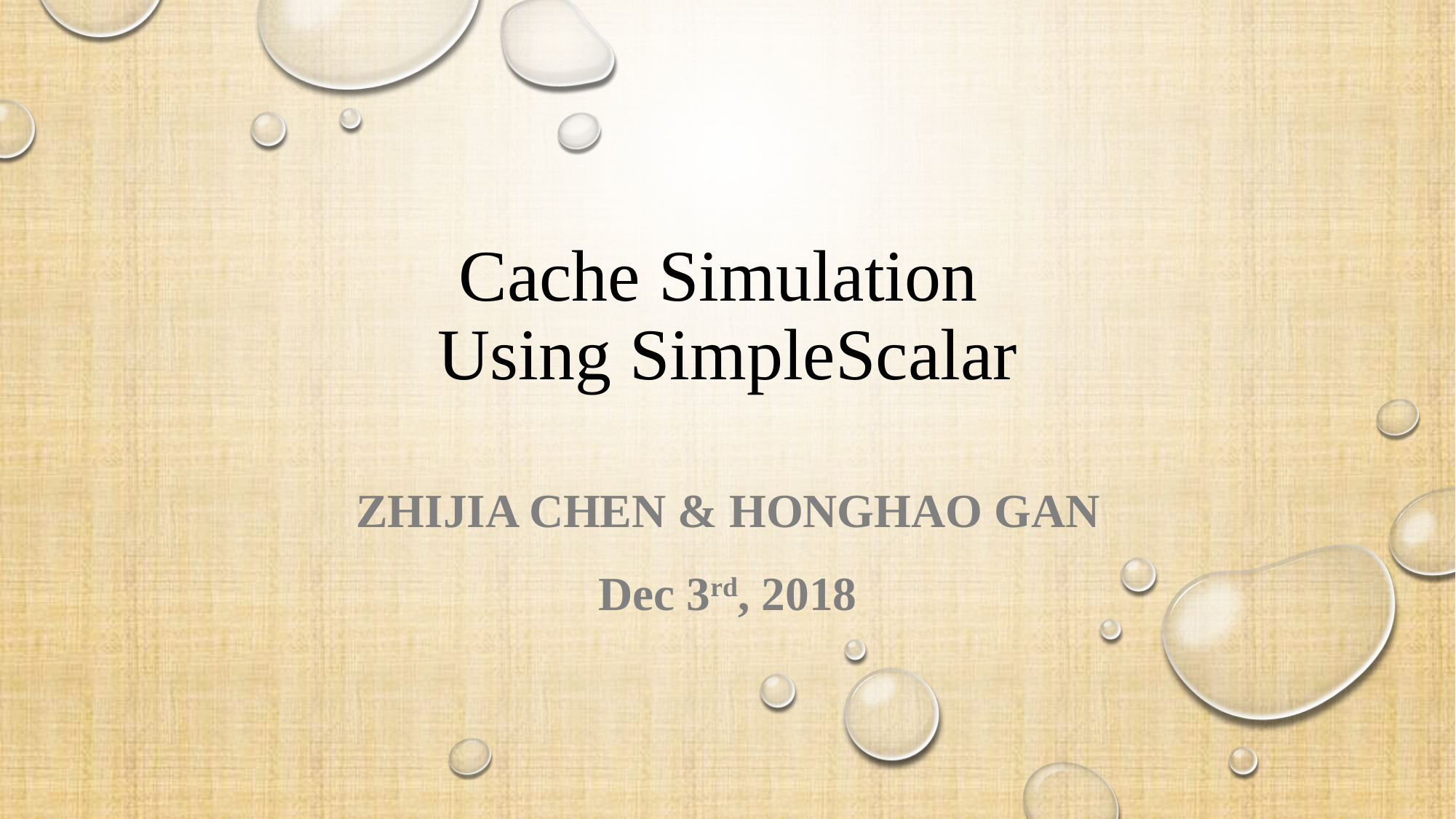

# Cache Simulation Using SimpleScalar
Zhijia Chen & HONGHAO GAN
Dec 3rd, 2018